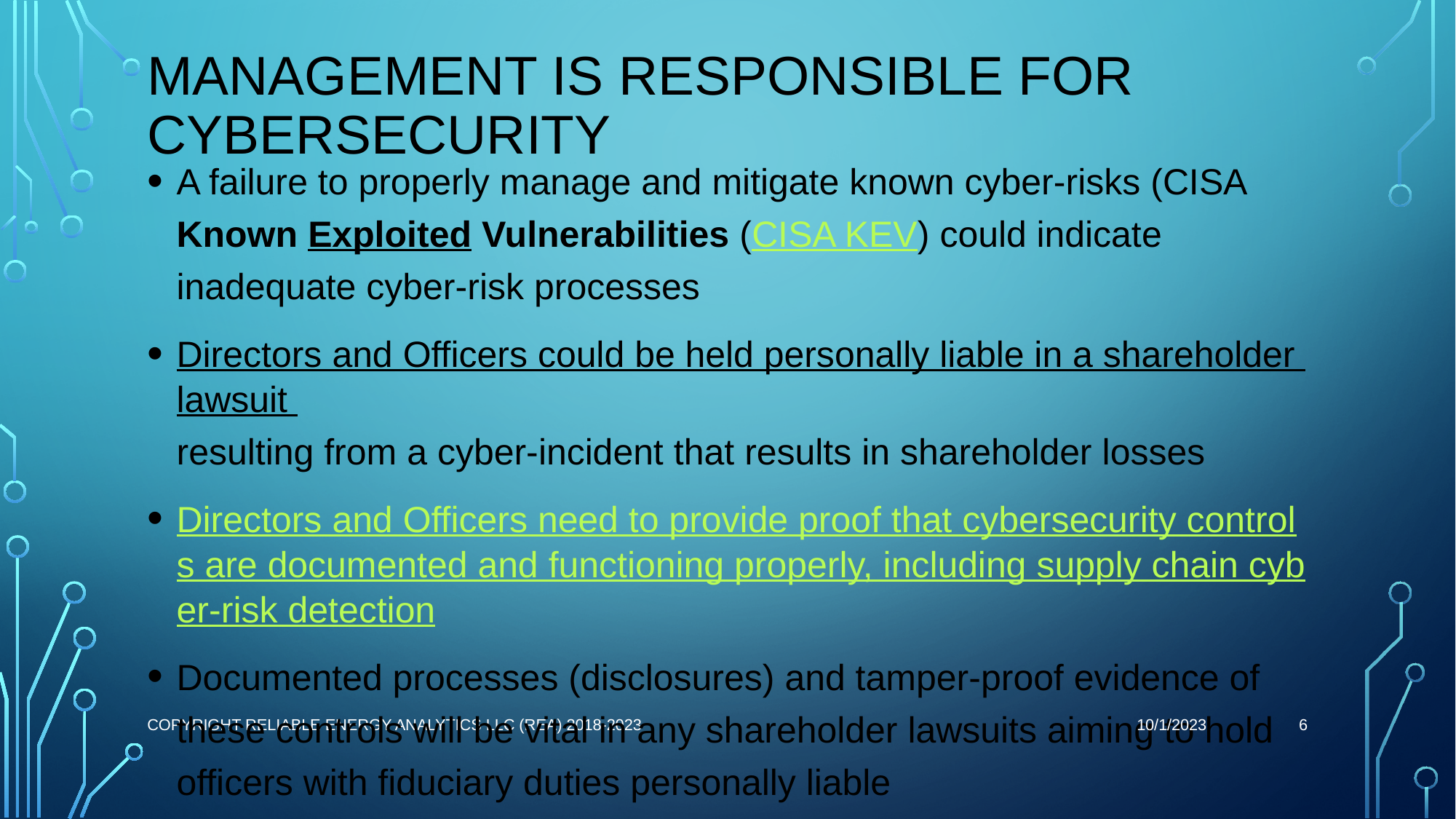

# Management IS Responsible for Cybersecurity
A failure to properly manage and mitigate known cyber-risks (CISA Known Exploited Vulnerabilities (CISA KEV) could indicate inadequate cyber-risk processes
Directors and Officers could be held personally liable in a shareholder lawsuit resulting from a cyber-incident that results in shareholder losses
Directors and Officers need to provide proof that cybersecurity controls are documented and functioning properly, including supply chain cyber-risk detection
Documented processes (disclosures) and tamper-proof evidence of these controls will be vital in any shareholder lawsuits aiming to hold officers with fiduciary duties personally liable

6
Copyright Reliable Energy Analytics LLC (REA) 2018-2023
10/1/2023